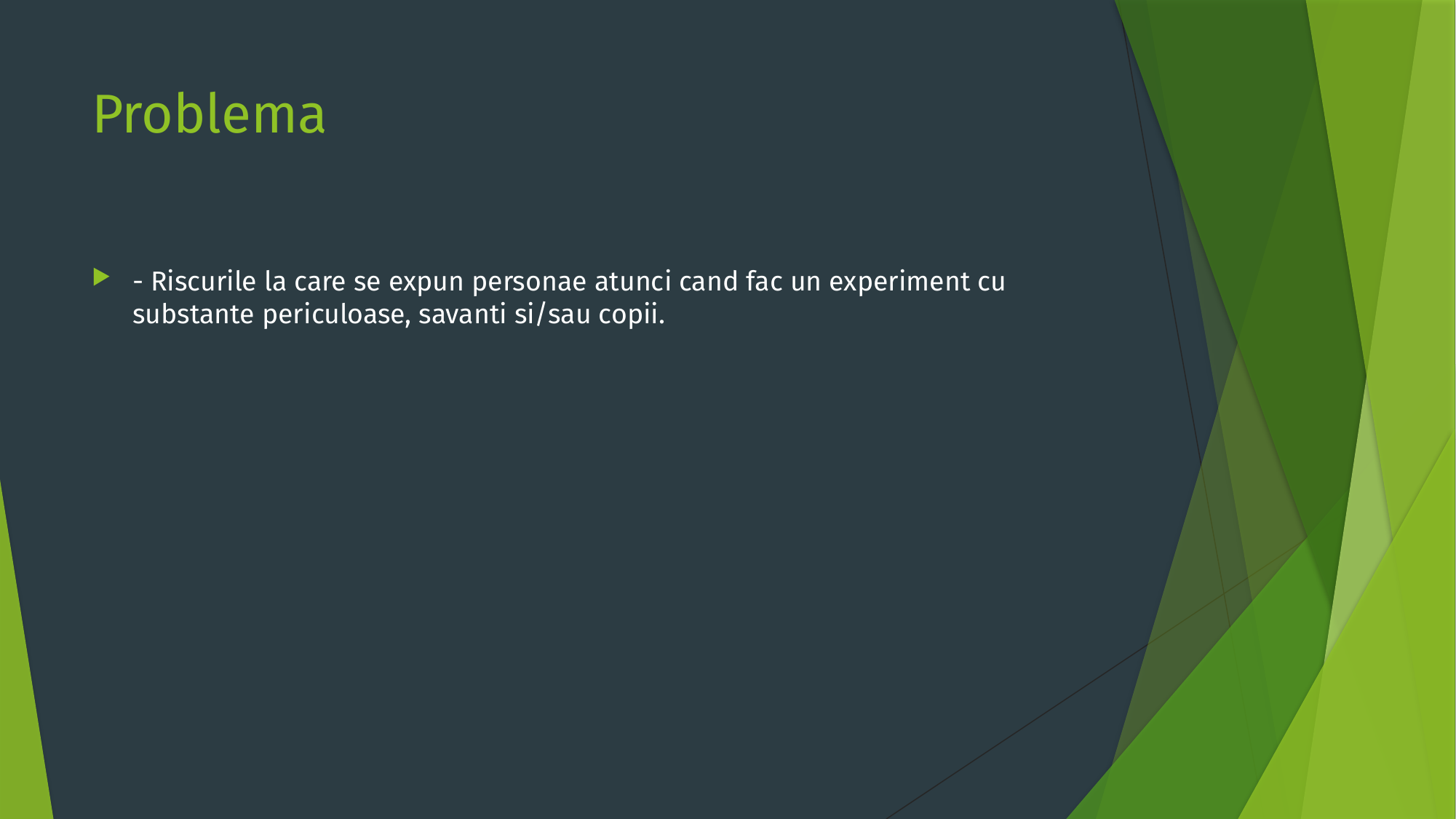

# Problema
- Riscurile la care se expun personae atunci cand fac un experiment cu substante periculoase, savanti si/sau copii.